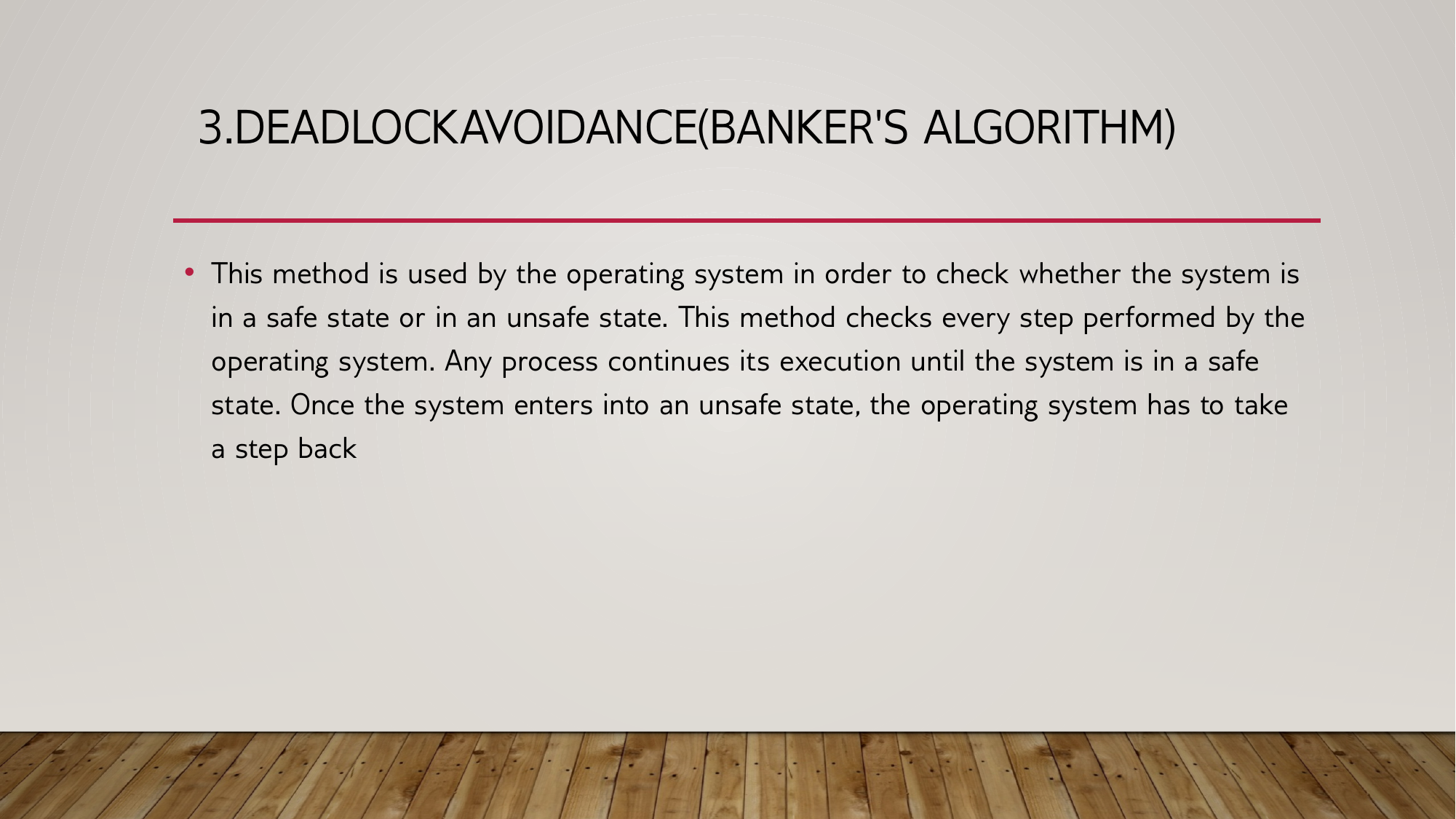

# 3.DeadlockAvoidance(Banker's Algorithm)
This method is used by the operating system in order to check whether the system is in a safe state or in an unsafe state. This method checks every step performed by the operating system. Any process continues its execution until the system is in a safe state. Once the system enters into an unsafe state, the operating system has to take a step back